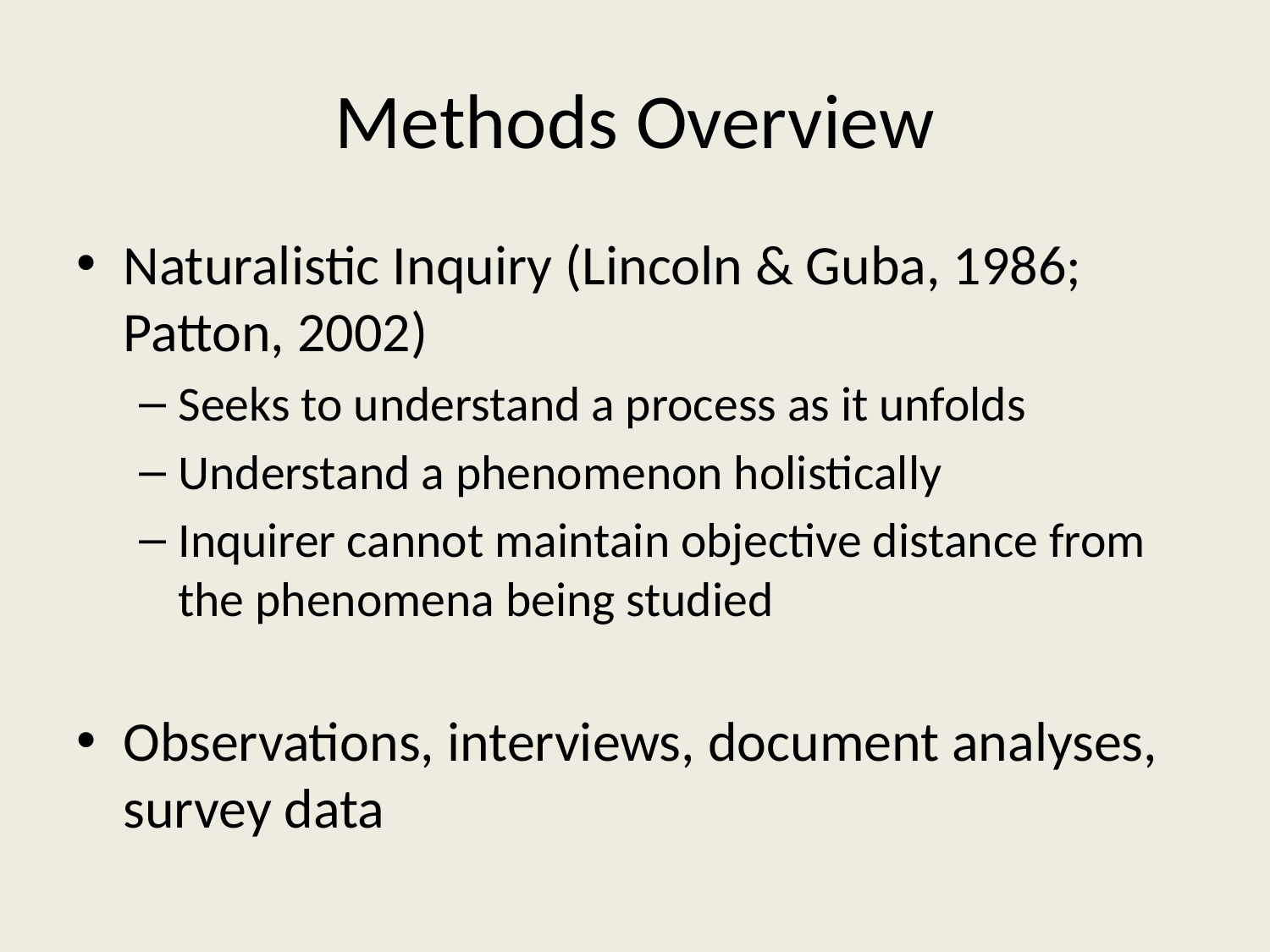

# Methods Overview
Naturalistic Inquiry (Lincoln & Guba, 1986; Patton, 2002)
Seeks to understand a process as it unfolds
Understand a phenomenon holistically
Inquirer cannot maintain objective distance from the phenomena being studied

Observations, interviews, document analyses, survey data